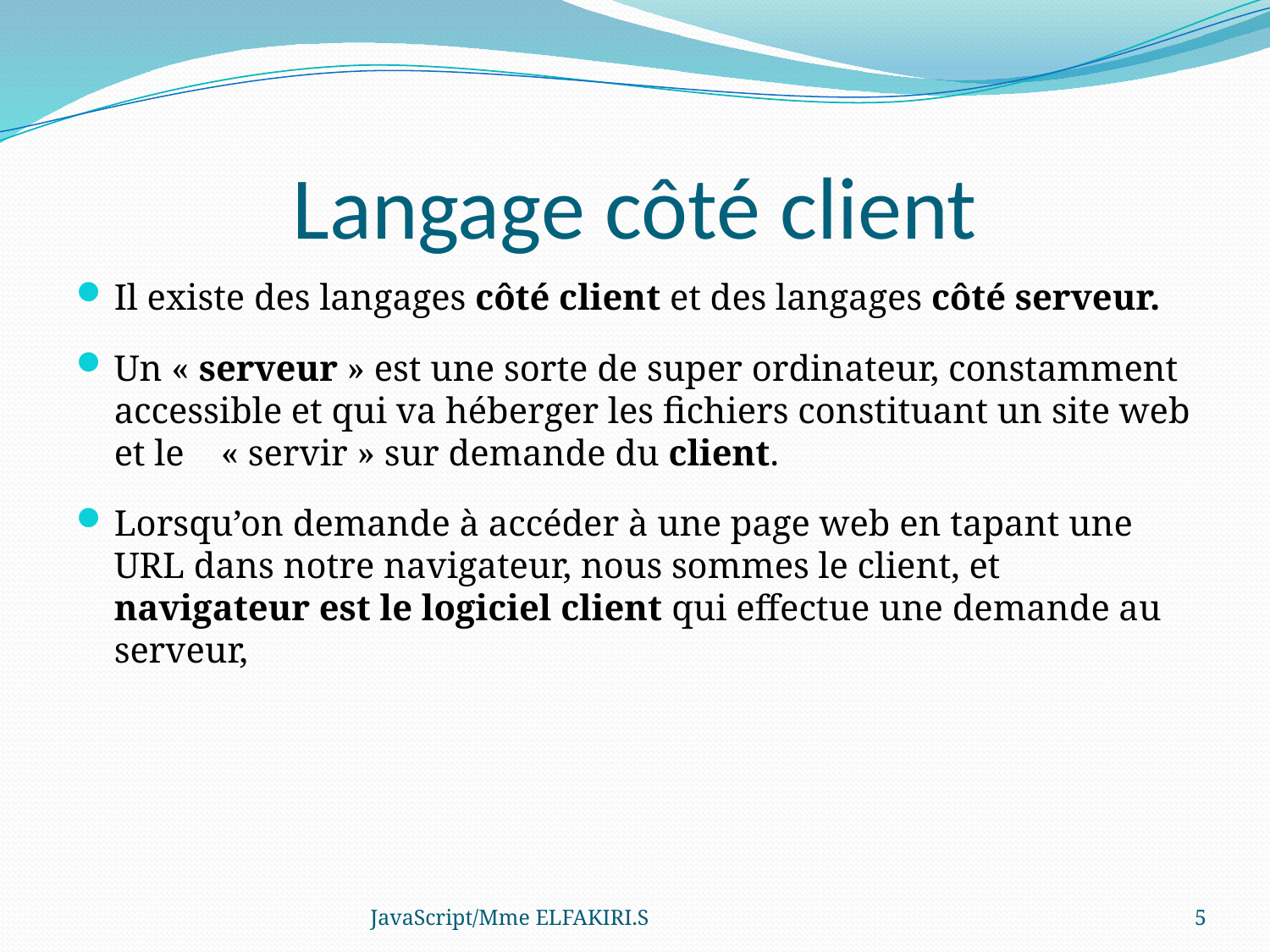

# Langage côté client
Il existe des langages côté client et des langages côté serveur.
Un « serveur » est une sorte de super ordinateur, constamment accessible et qui va héberger les fichiers constituant un site web et le    « servir » sur demande du client.
Lorsqu’on demande à accéder à une page web en tapant une URL dans notre navigateur, nous sommes le client, et  navigateur est le logiciel client qui effectue une demande au serveur,
JavaScript/Mme ELFAKIRI.S
5